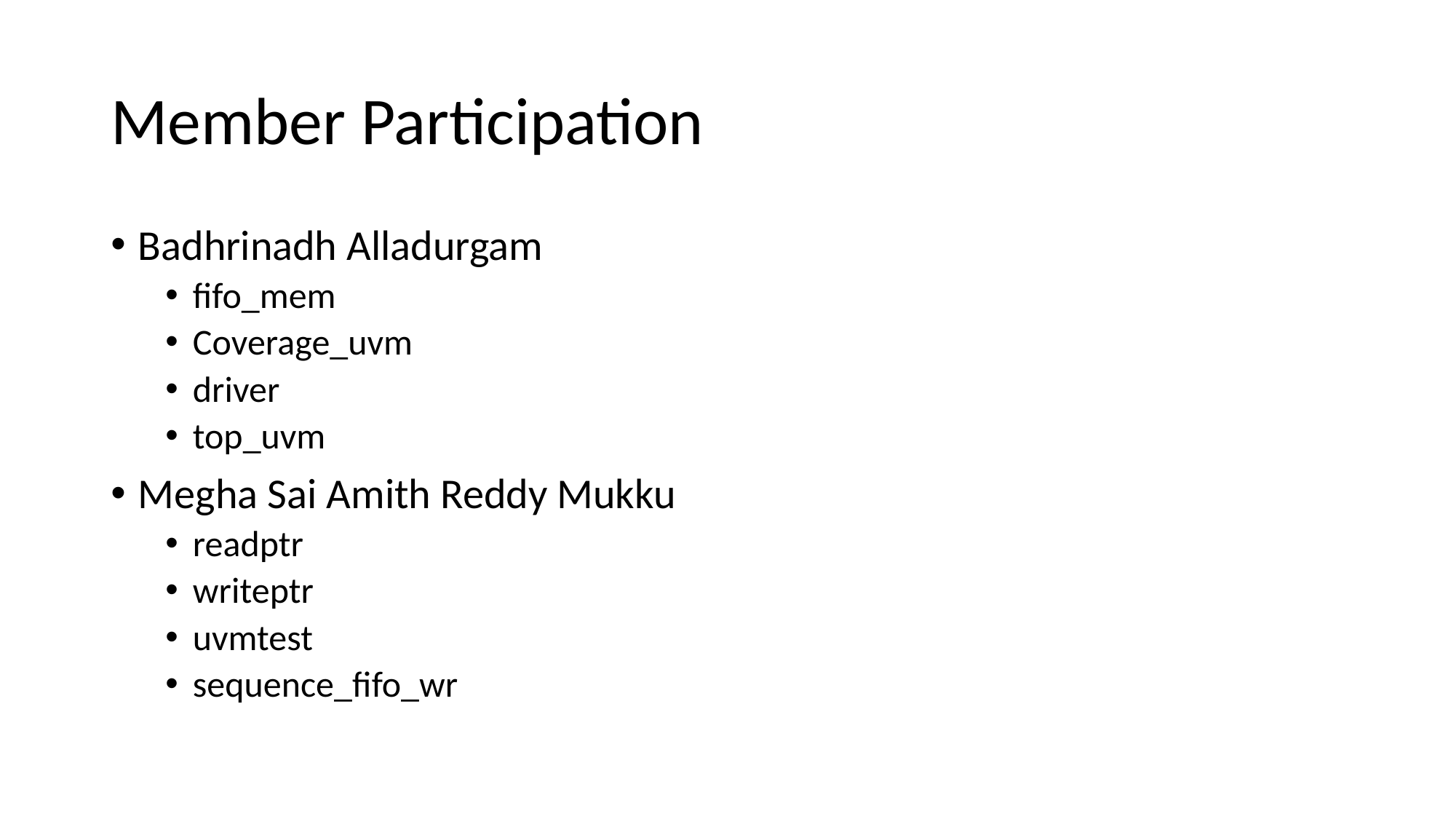

# Member Participation
Badhrinadh Alladurgam
fifo_mem
Coverage_uvm
driver
top_uvm
Megha Sai Amith Reddy Mukku
readptr
writeptr
uvmtest
sequence_fifo_wr